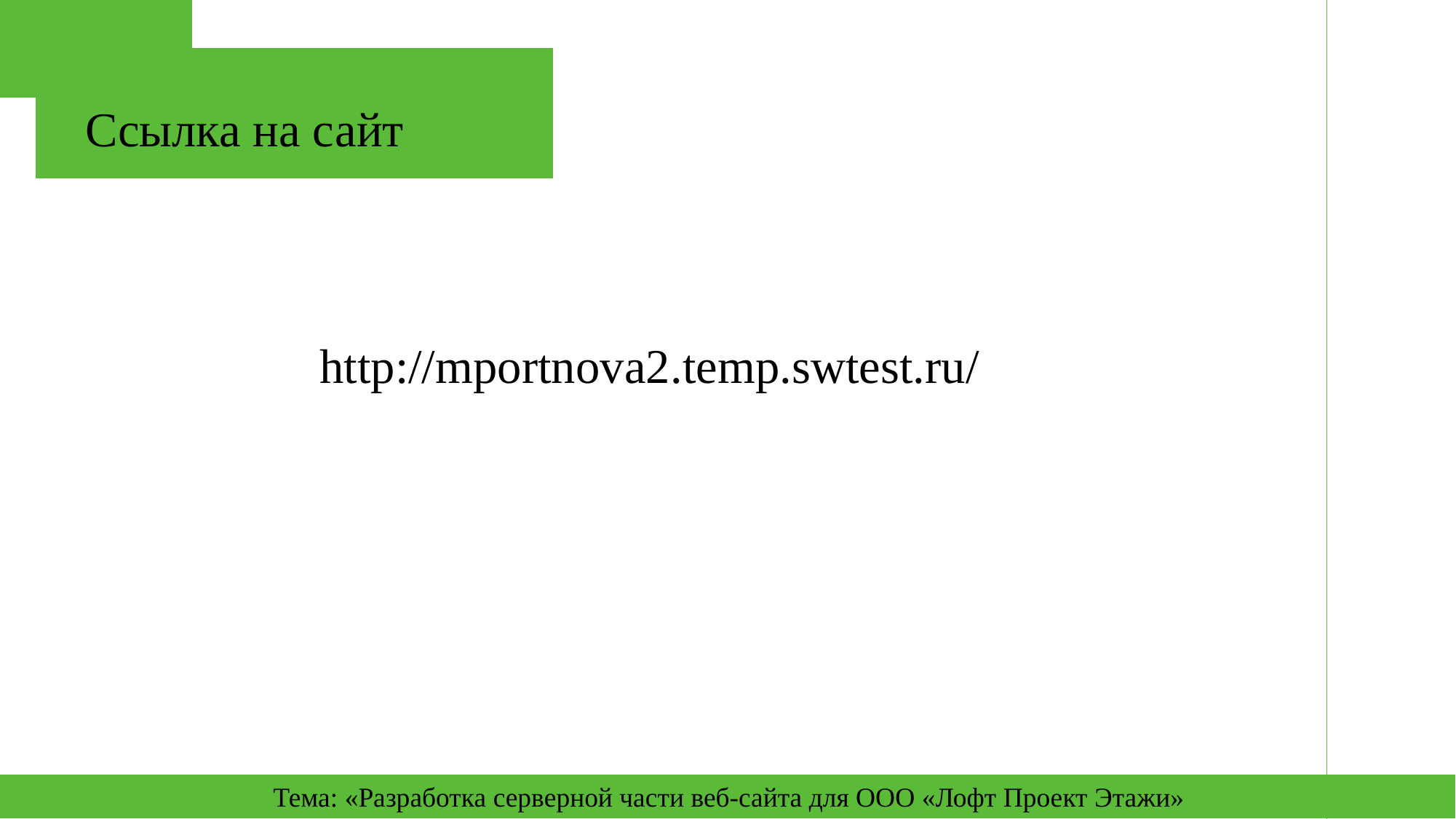

Ссылка на сайт
http://mportnova2.temp.swtest.ru/
Тема: «Разработка серверной части веб-сайта для ООО «Лофт Проект Этажи»